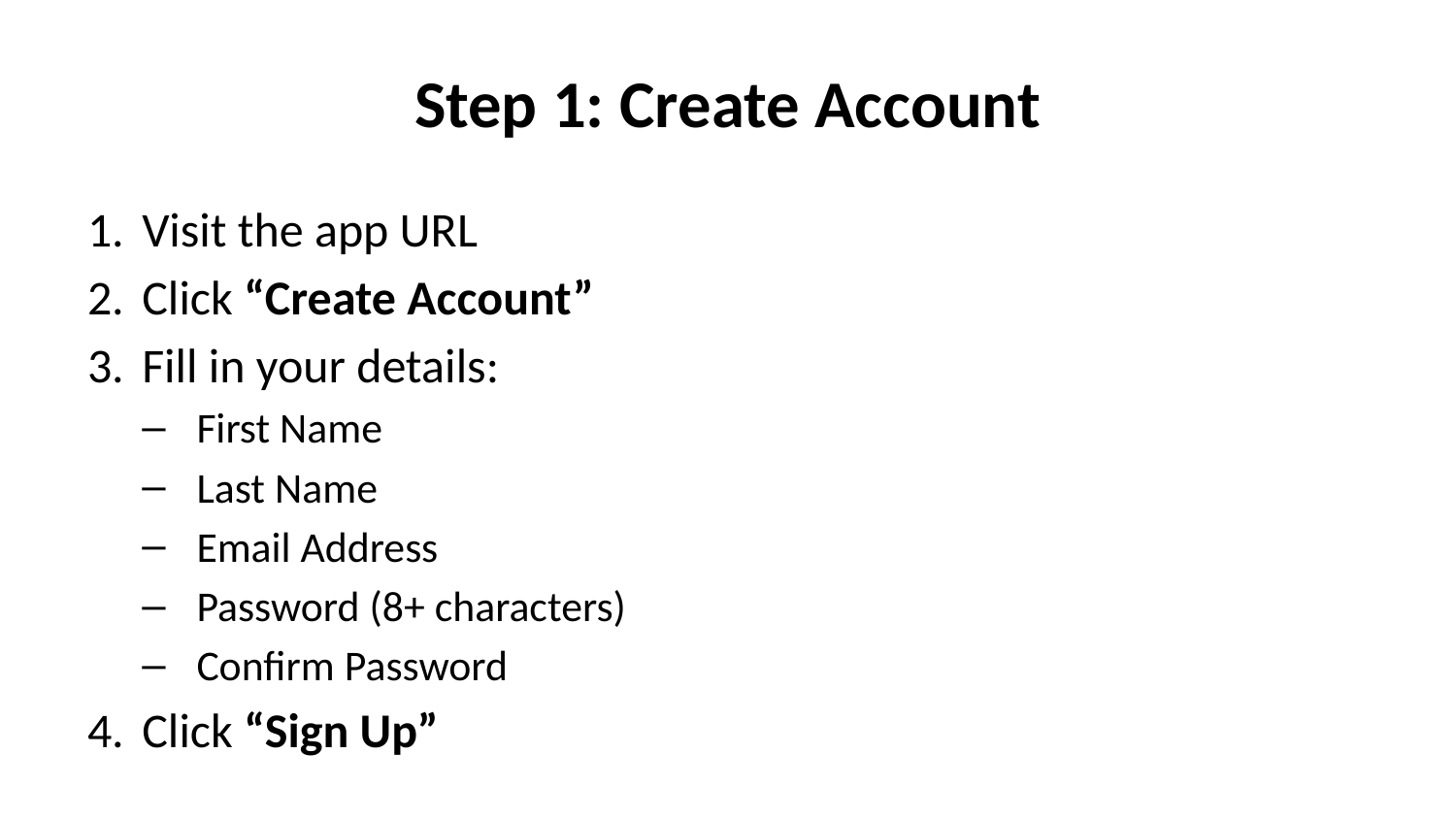

# Step 1: Create Account
Visit the app URL
Click “Create Account”
Fill in your details:
First Name
Last Name
Email Address
Password (8+ characters)
Confirm Password
Click “Sign Up”